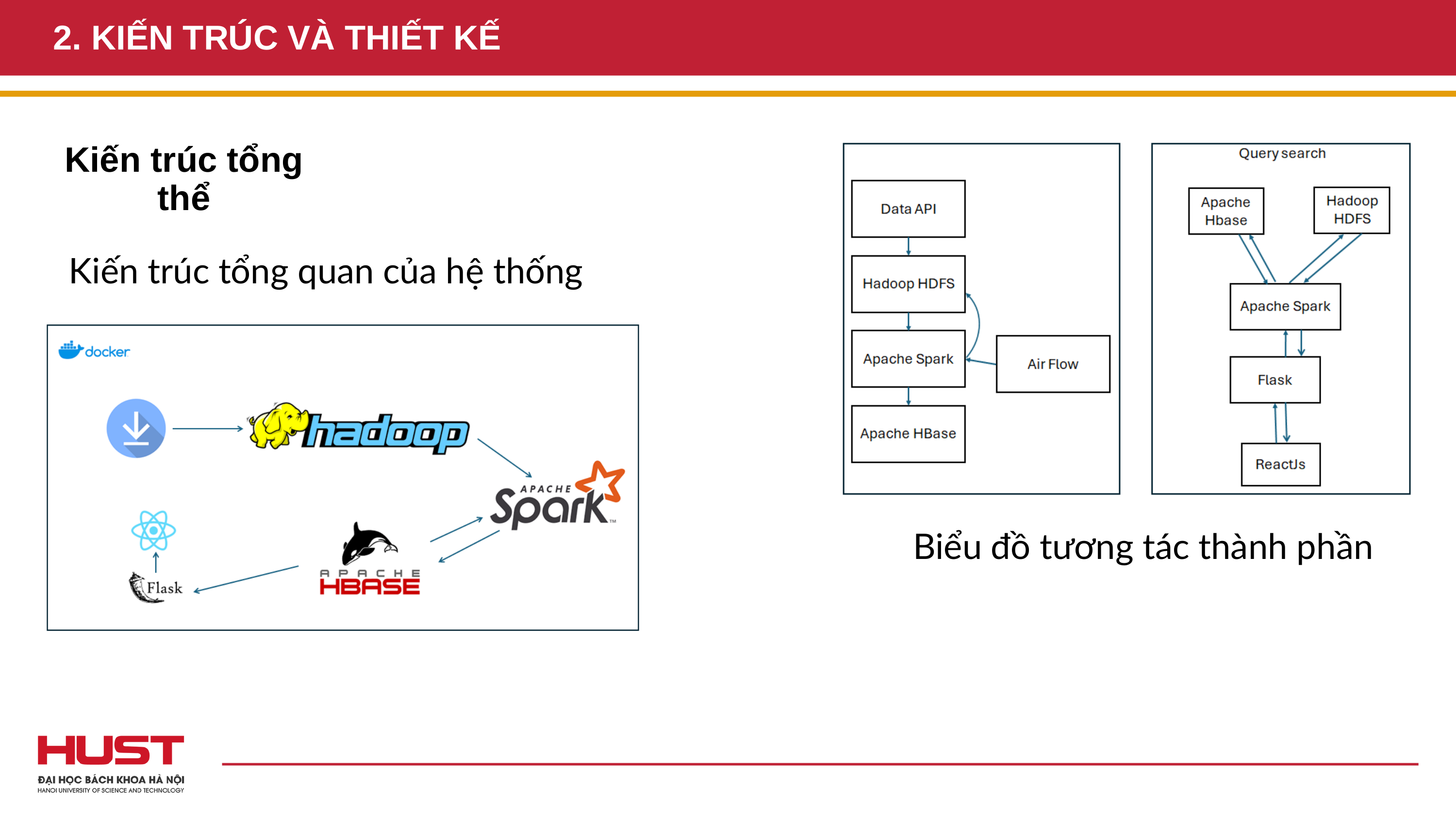

2. KIẾN TRÚC VÀ THIẾT KẾ

Kiến trúc tổng thể
Kiến trúc tổng quan của hệ thống

Biểu đồ tương tác thành phần